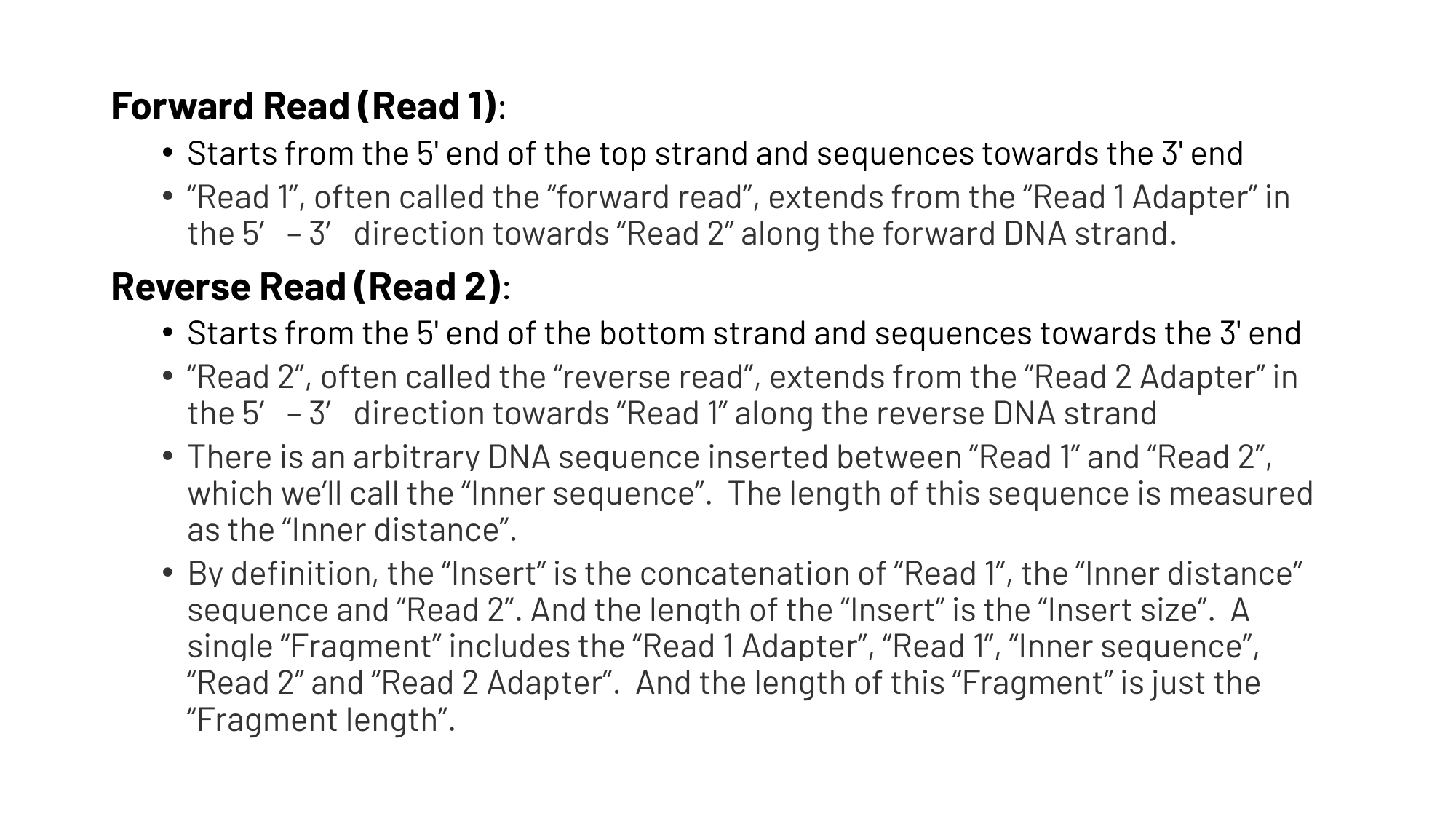

Forward Read (Read 1):
Starts from the 5' end of the top strand and sequences towards the 3' end
“Read 1”, often called the “forward read”, extends from the “Read 1 Adapter” in the 5′ – 3′ direction towards “Read 2” along the forward DNA strand.
Reverse Read (Read 2):
Starts from the 5' end of the bottom strand and sequences towards the 3' end
“Read 2”, often called the “reverse read”, extends from the “Read 2 Adapter” in the 5′ – 3′ direction towards “Read 1” along the reverse DNA strand
There is an arbitrary DNA sequence inserted between “Read 1” and “Read 2”, which we’ll call the “Inner sequence”.  The length of this sequence is measured as the “Inner distance”.
By definition, the “Insert” is the concatenation of “Read 1”, the “Inner distance” sequence and “Read 2”. And the length of the “Insert” is the “Insert size”.  A single “Fragment” includes the “Read 1 Adapter”, “Read 1”, “Inner sequence”, “Read 2” and “Read 2 Adapter”.  And the length of this “Fragment” is just the “Fragment length”.